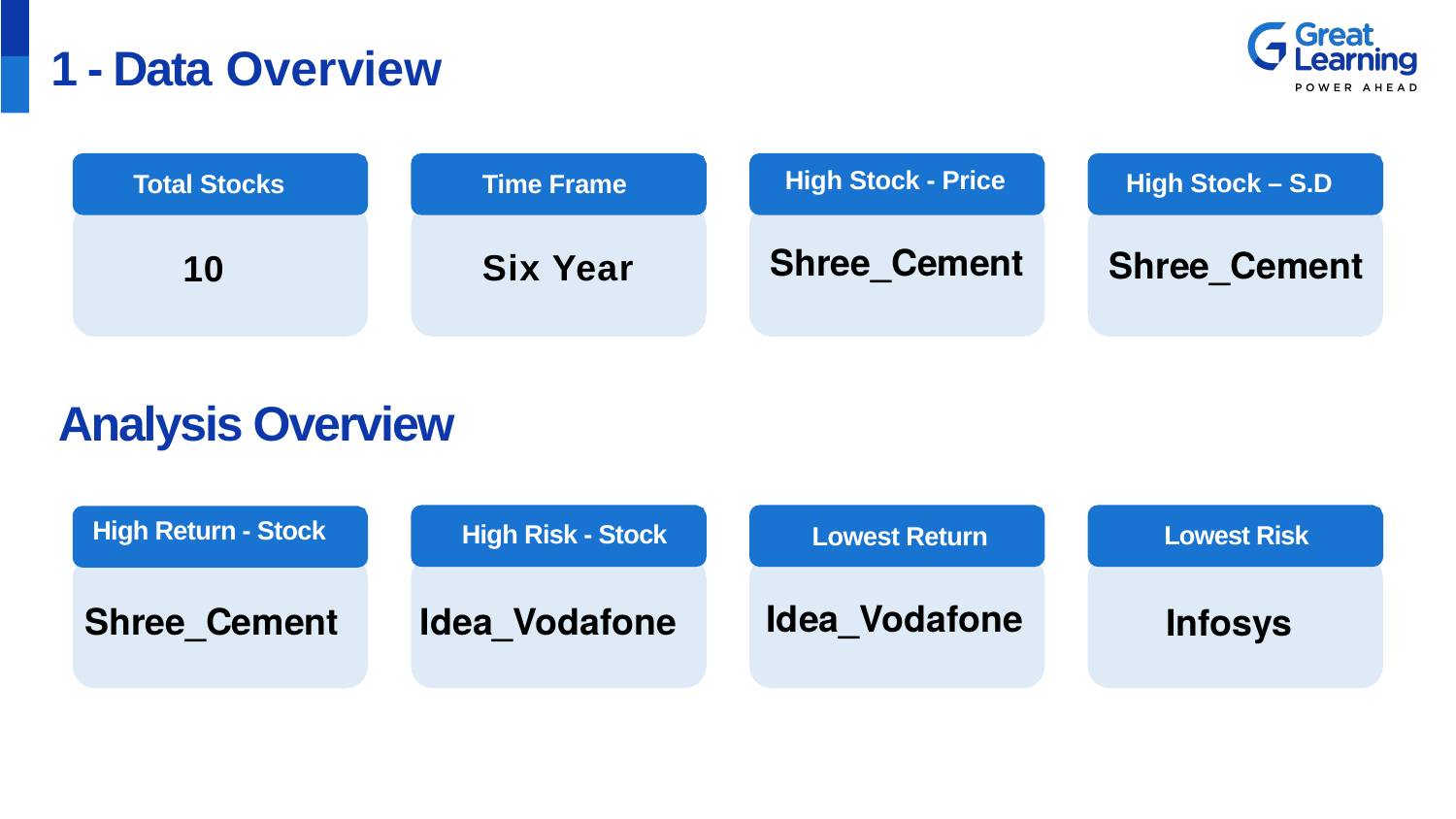

# 1 - Data Overview

High Stock - Price
High Stock – S.D

Total Stocks
Time Frame

Shree_Cement
Shree_Cement

Six Year
10
Last Ǫtr Revenue
 Analysis Overview

High Return - Stock
High Risk - Stock
Lowest Risk
Lowest Return

Idea_Vodafone
Shree_Cement
Idea_Vodafone
Infosys